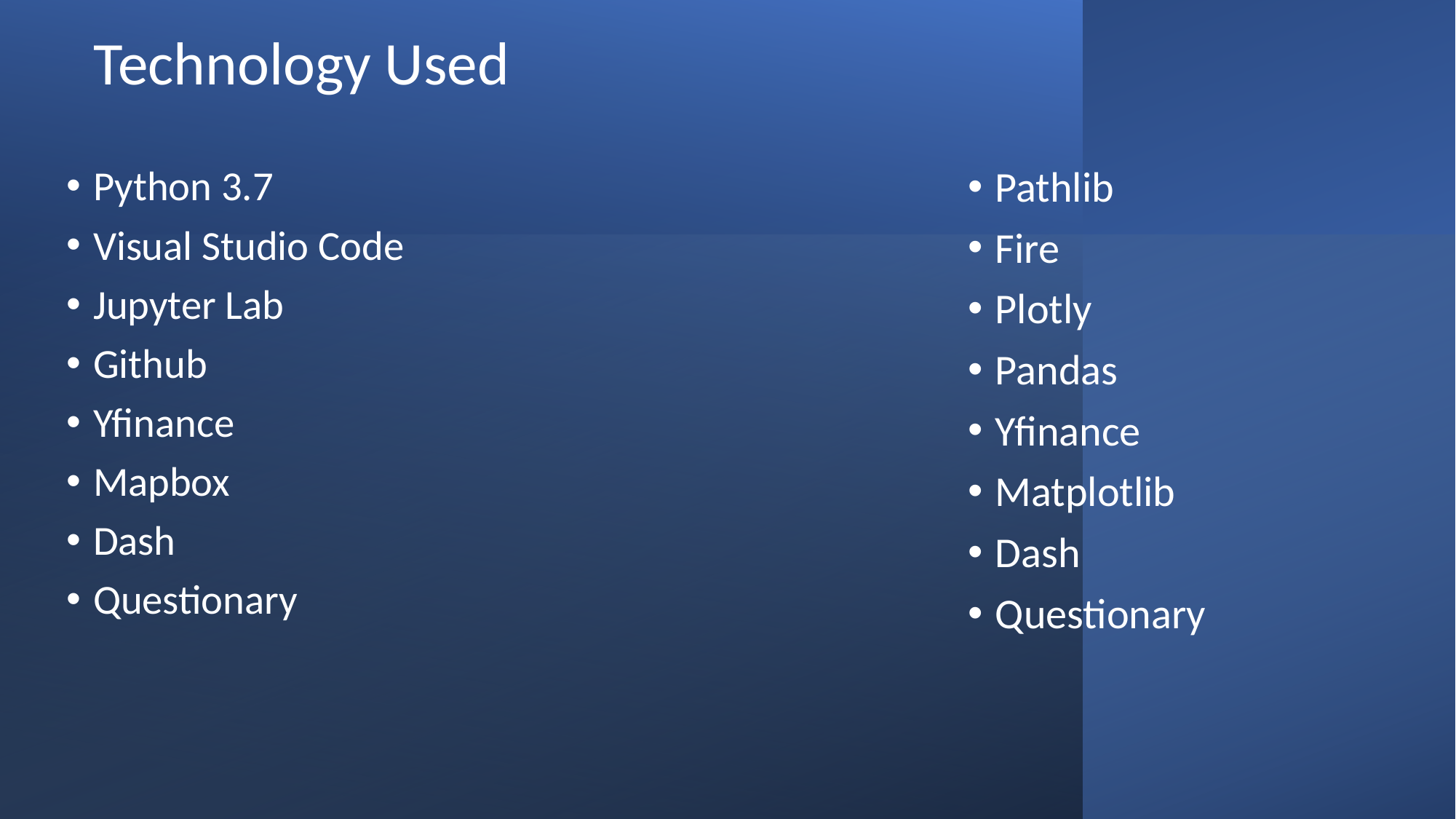

Technology Used
Python 3.7
Visual Studio Code
Jupyter Lab
Github
Yfinance
Mapbox
Dash
Questionary
Pathlib
Fire
Plotly
Pandas
Yfinance
Matplotlib
Dash
Questionary